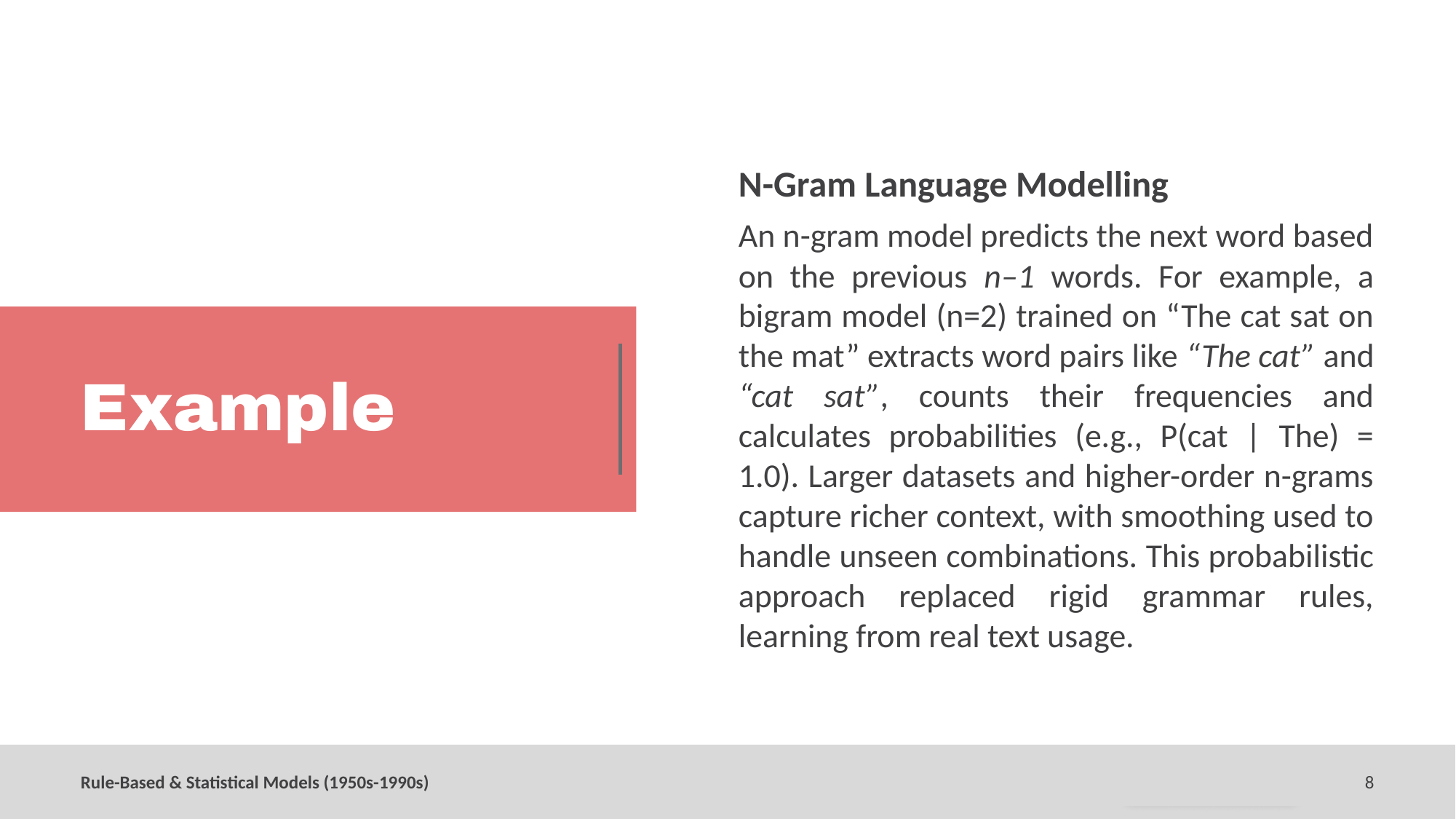

N-Gram Language Modelling
An n-gram model predicts the next word based on the previous n–1 words. For example, a bigram model (n=2) trained on “The cat sat on the mat” extracts word pairs like “The cat” and “cat sat”, counts their frequencies and calculates probabilities (e.g., P(cat | The) = 1.0). Larger datasets and higher-order n-grams capture richer context, with smoothing used to handle unseen combinations. This probabilistic approach replaced rigid grammar rules, learning from real text usage.
# Example

Rule-Based & Statistical Models (1950s-1990s)
8